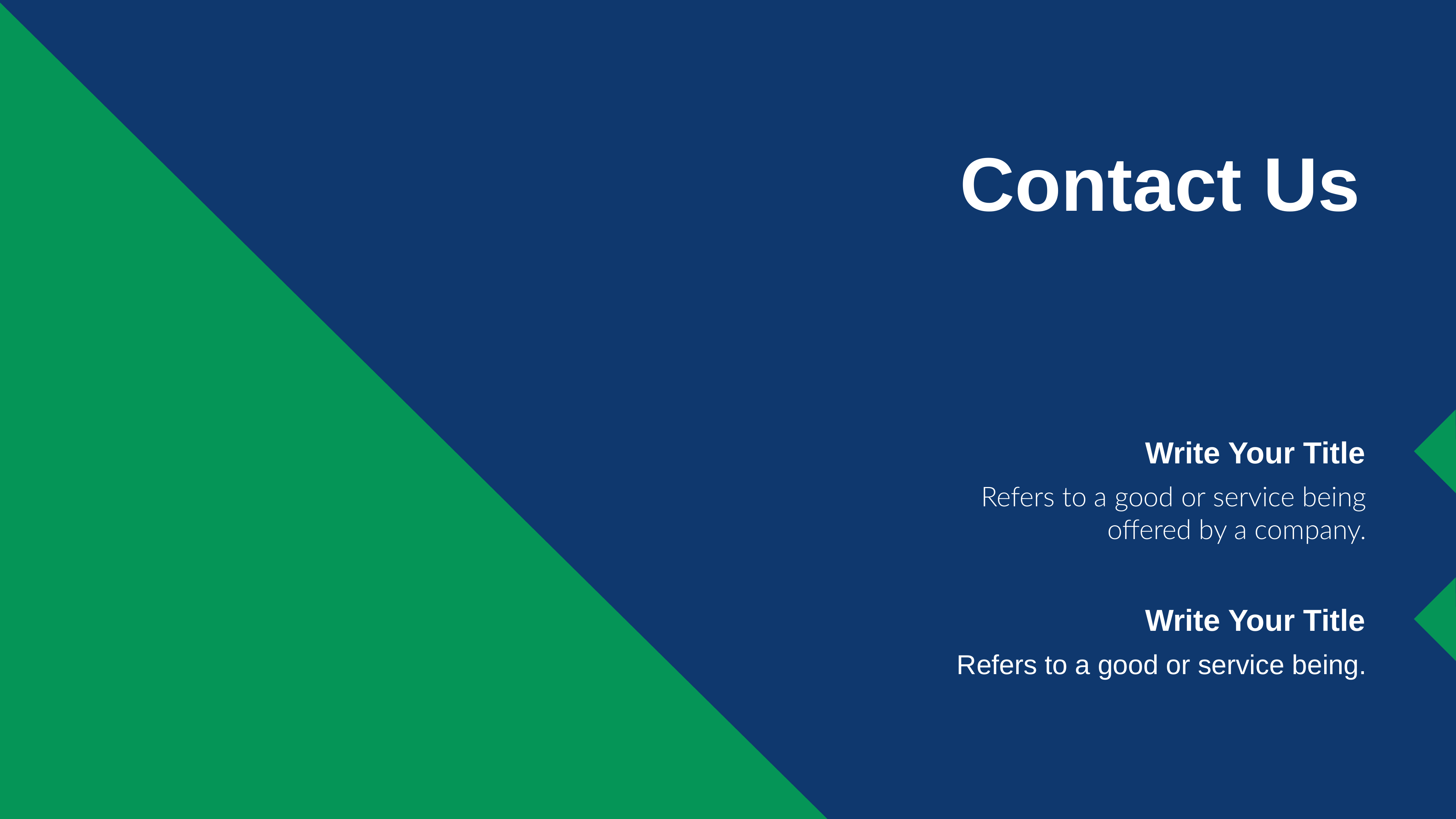

Contact Us

Write Your Title
Refers to a good or service being offered by a company.
Write Your Title
Refers to a good or service being.